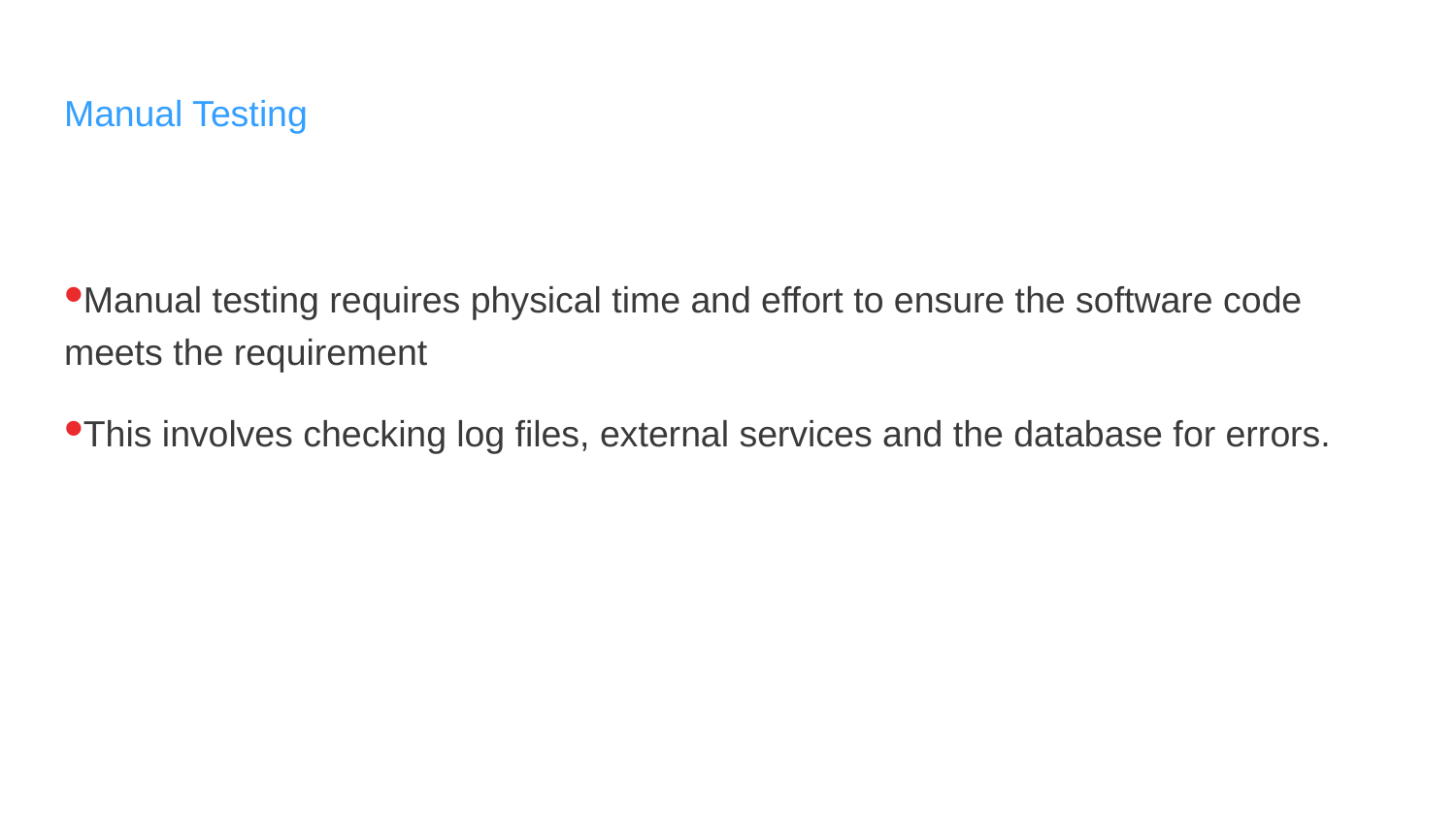

# Manual Testing

•Manual testing requires physical time and effort to ensure the software code meets the requirement
•This involves checking log files, external services and the database for errors.